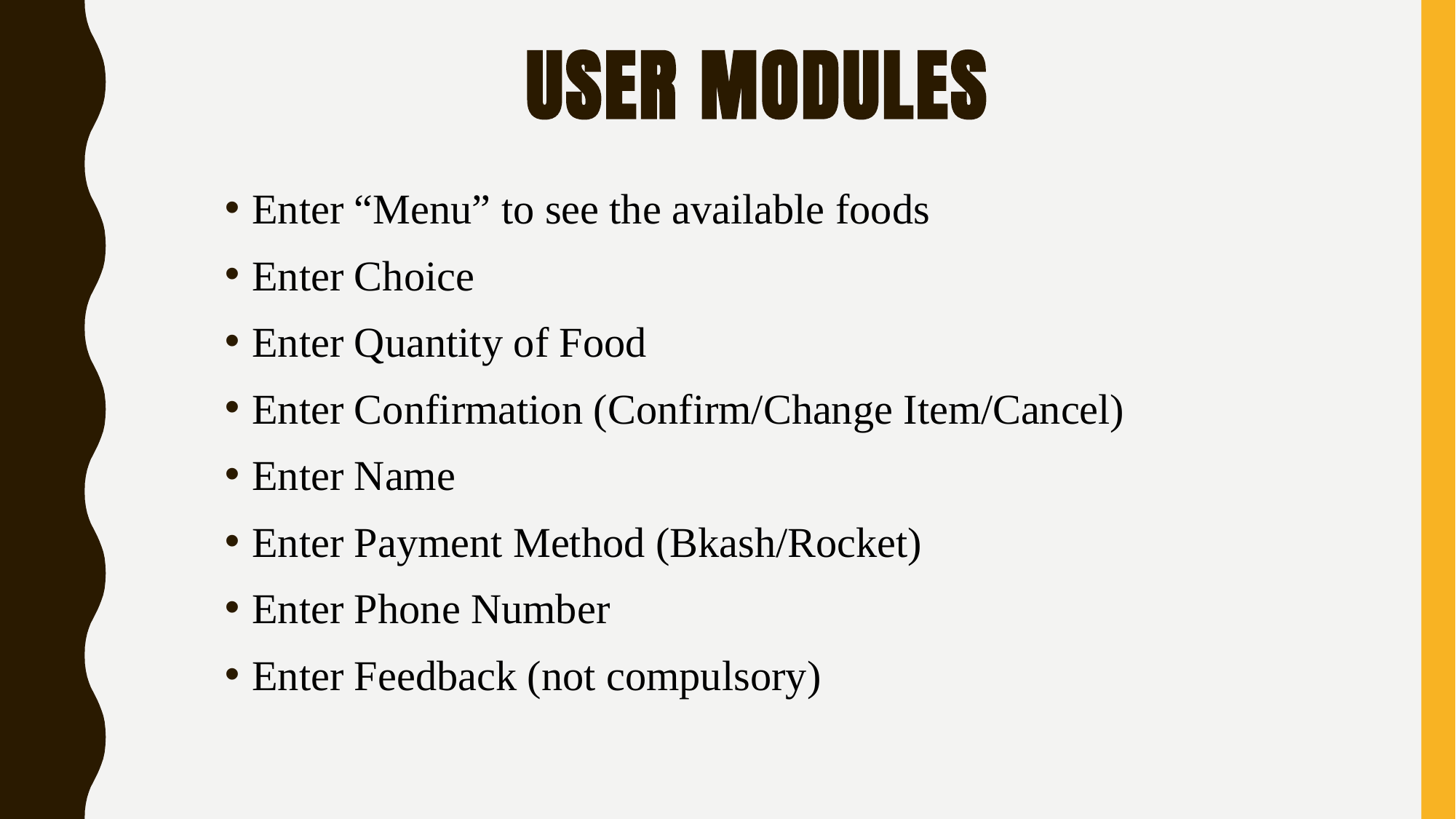

# User Modules
Enter “Menu” to see the available foods
Enter Choice
Enter Quantity of Food
Enter Confirmation (Confirm/Change Item/Cancel)
Enter Name
Enter Payment Method (Bkash/Rocket)
Enter Phone Number
Enter Feedback (not compulsory)